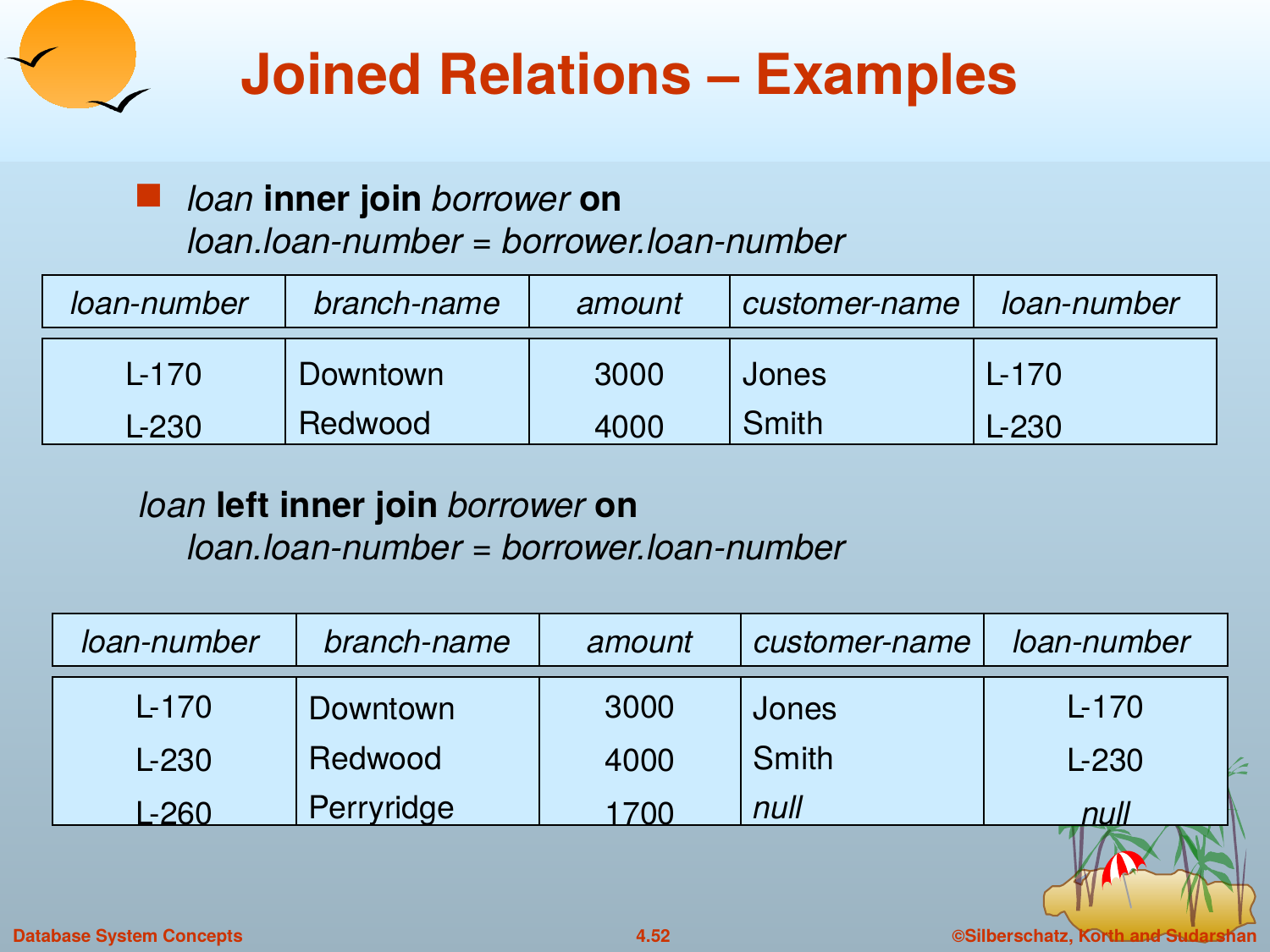

# Joined Relations – Examples
loan inner join borrower on
loan.loan-number = borrower.loan-number
loan-number
branch-name
amount
customer-name
loan-number
L-170
L-230
Downtown
Redwood
3000
4000
Jones
Smith
L-170
L-230
loan left inner join borrower on
loan.loan-number = borrower.loan-number
loan-number
branch-name
amount
customer-name
loan-number
L-170
L-230
L-260
Downtown
Redwood
Perryridge
3000
4000
1700
Jones
Smith
null
L-170
L-230
null